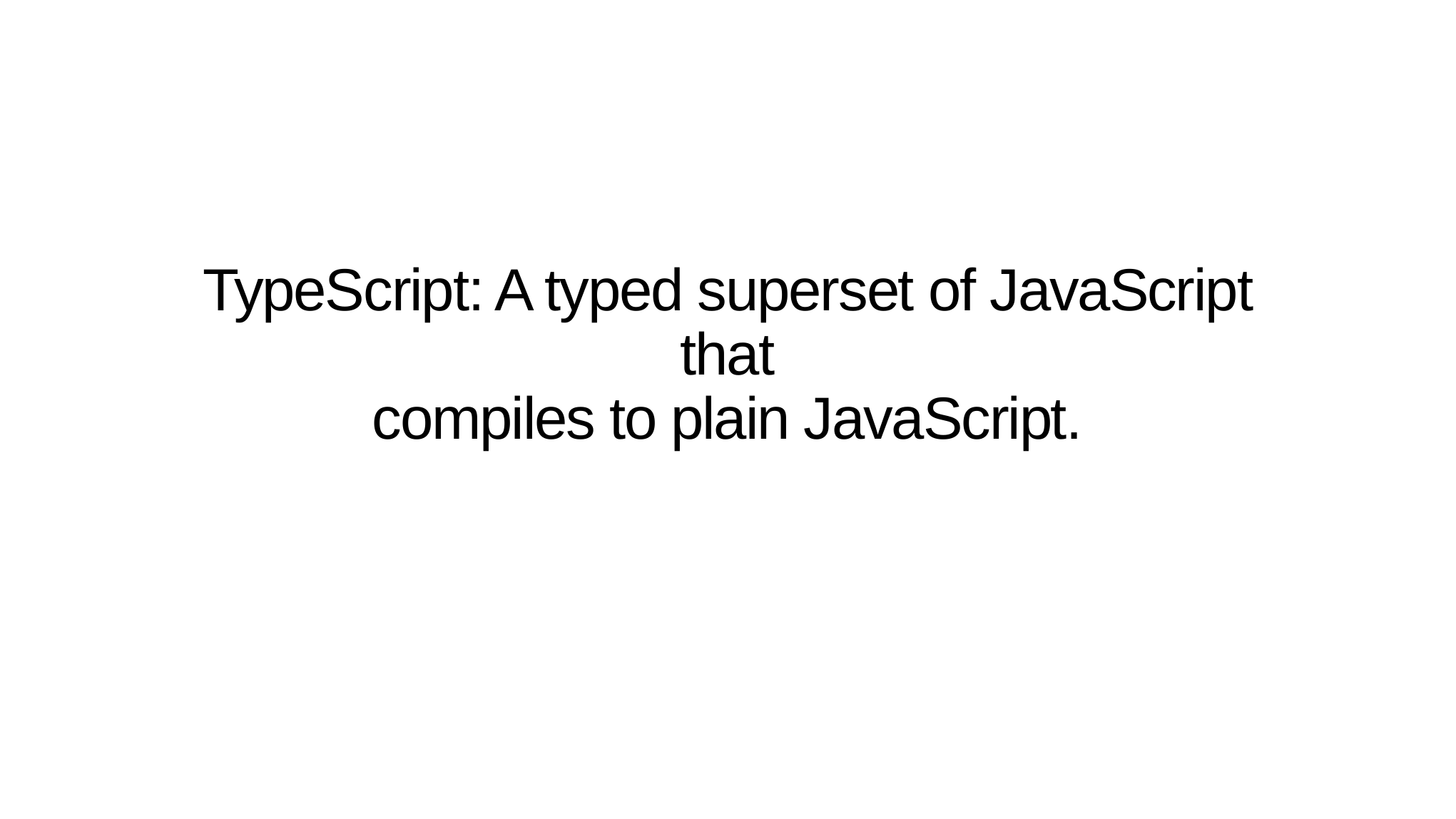

# TypeScript: A typed superset of JavaScript that compiles to plain JavaScript.